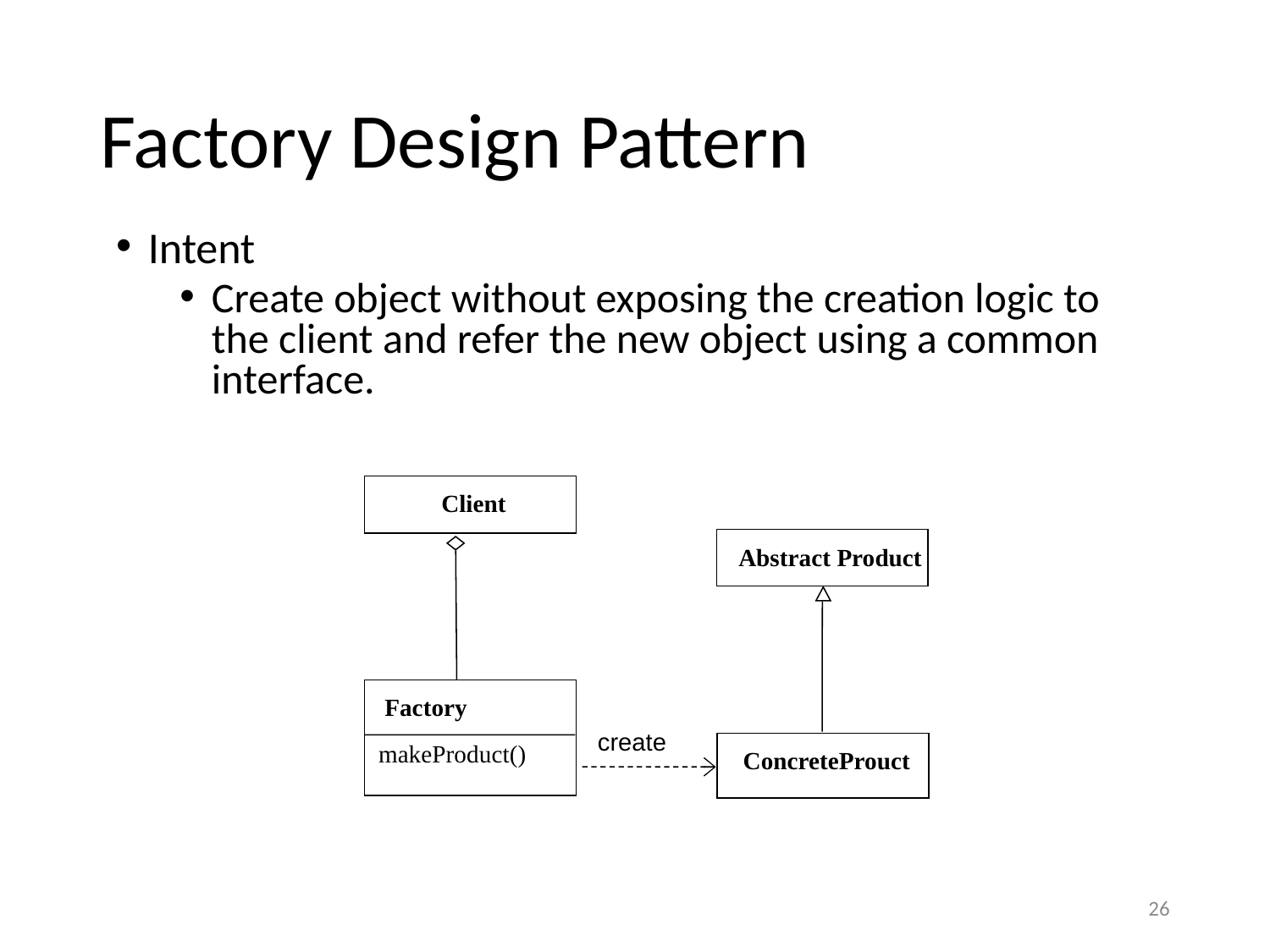

# Factory Design Pattern
Intent
Create object without exposing the creation logic to the client and refer the new object using a common interface.

         Client

         Abstract Product

 Factory

makeProduct()

create

  ConcreteProuct

26